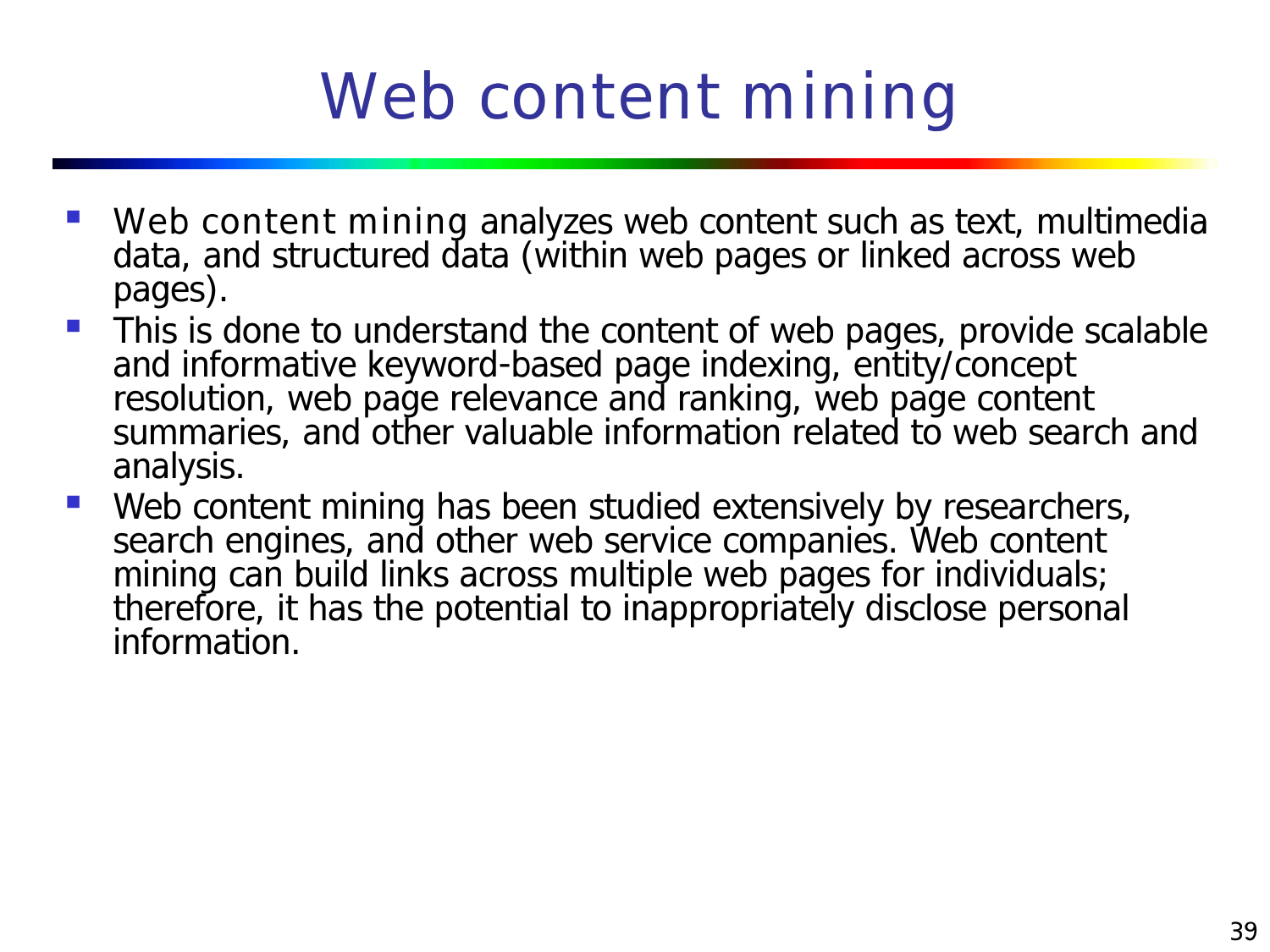

# Web content mining
Web content mining analyzes web content such as text, multimedia data, and structured data (within web pages or linked across web pages).
This is done to understand the content of web pages, provide scalable and informative keyword-based page indexing, entity/concept resolution, web page relevance and ranking, web page content summaries, and other valuable information related to web search and analysis.
Web content mining has been studied extensively by researchers, search engines, and other web service companies. Web content mining can build links across multiple web pages for individuals; therefore, it has the potential to inappropriately disclose personal information.
39